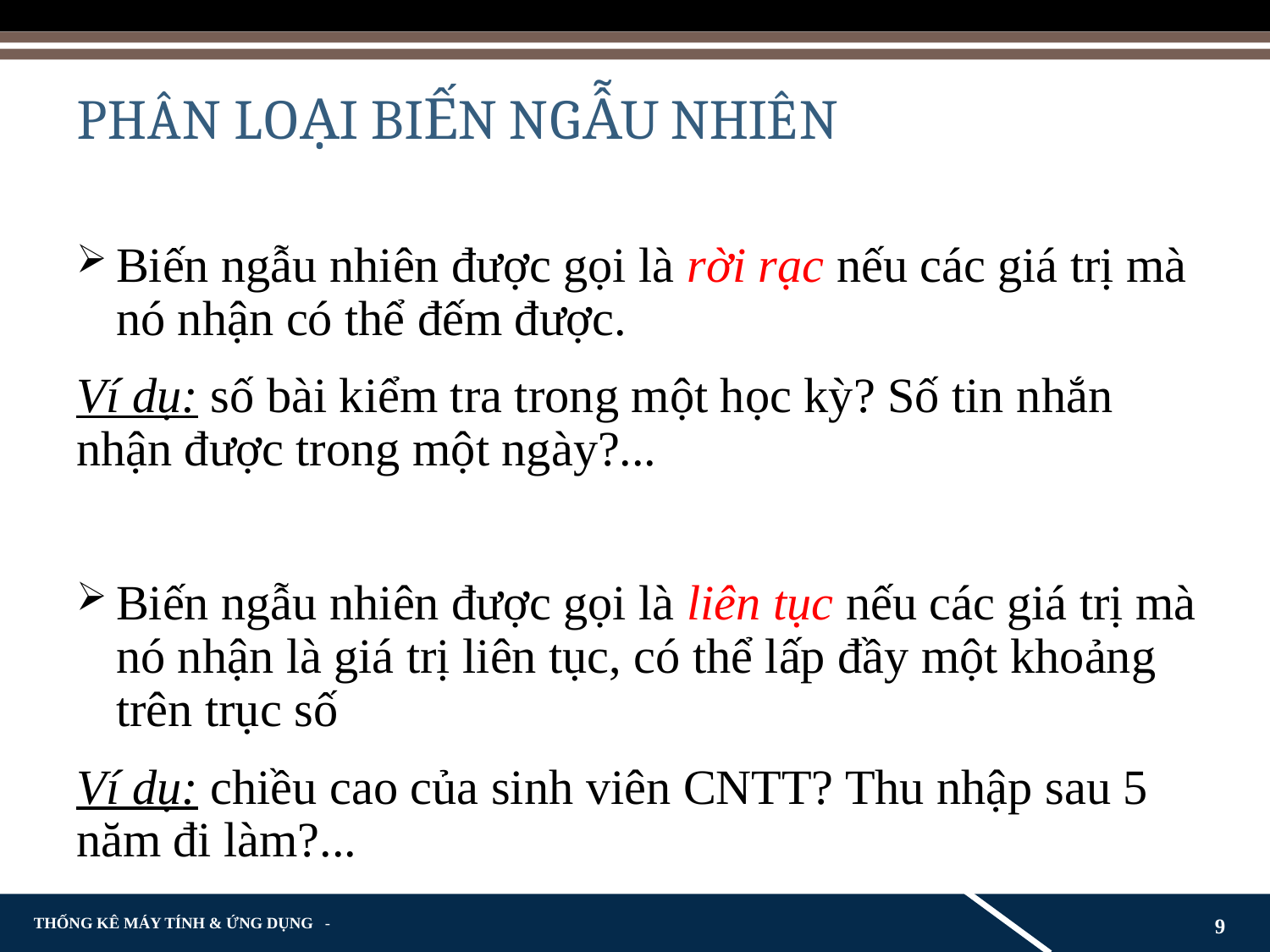

# PHÂN LOẠI BIẾN NGẪU NHIÊN
Biến ngẫu nhiên được gọi là rời rạc nếu các giá trị mà nó nhận có thể đếm được.
Ví dụ: số bài kiểm tra trong một học kỳ? Số tin nhắn nhận được trong một ngày?...

Biến ngẫu nhiên được gọi là liên tục nếu các giá trị mà nó nhận là giá trị liên tục, có thể lấp đầy một khoảng trên trục số
Ví dụ: chiều cao của sinh viên CNTT? Thu nhập sau 5 năm đi làm?...

9